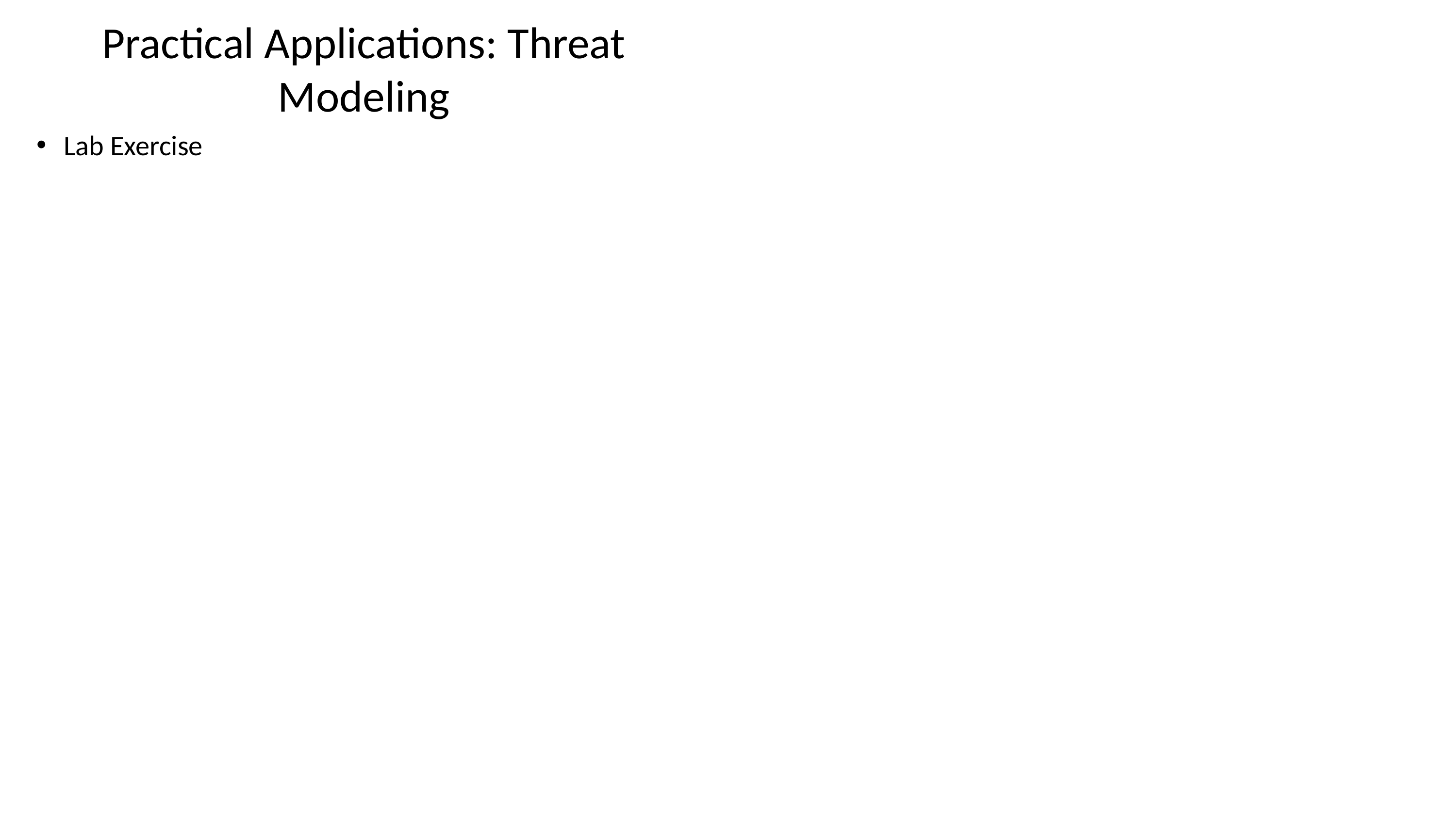

# Practical Applications: Threat Modeling
Lab Exercise